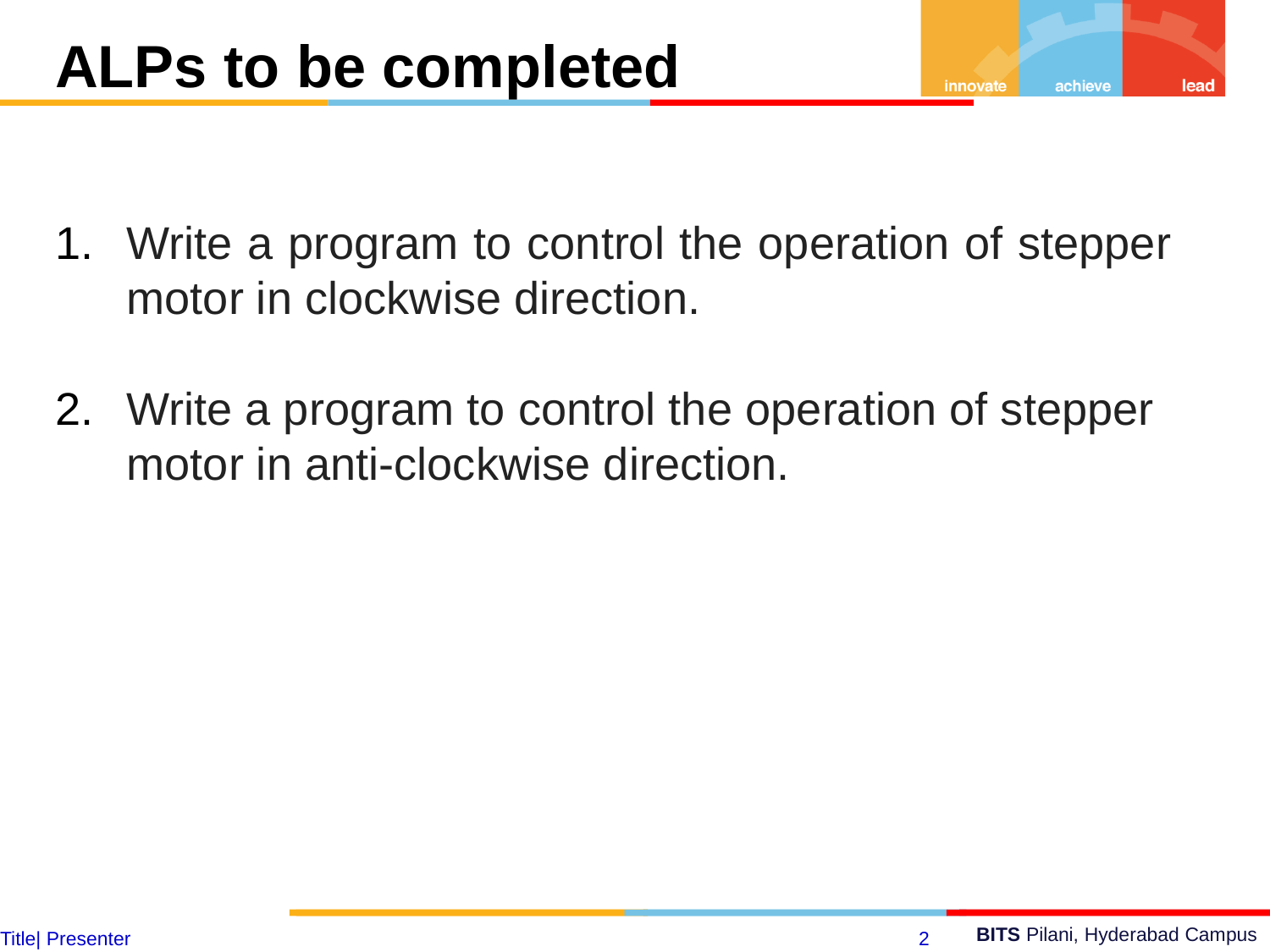

ALPs to be completed
Write a program to control the operation of stepper motor in clockwise direction.

Write a program to control the operation of stepper motor in anti-clockwise direction.